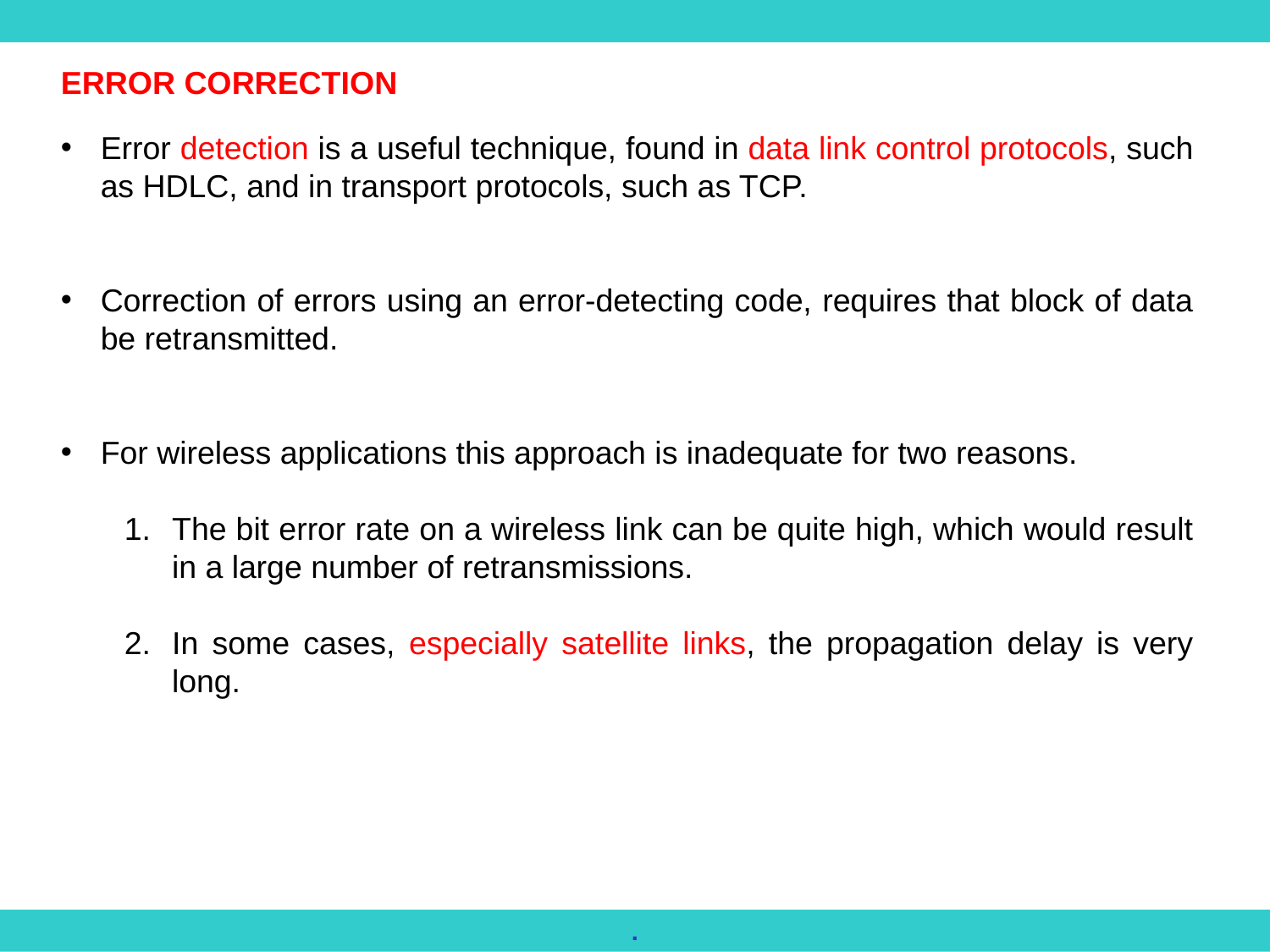

ERROR CORRECTION
Error detection is a useful technique, found in data link control protocols, such as HDLC, and in transport protocols, such as TCP.

Correction of errors using an error-detecting code, requires that block of data be retransmitted.

For wireless applications this approach is inadequate for two reasons.

The bit error rate on a wireless link can be quite high, which would result in a large number of retransmissions.

In some cases, especially satellite links, the propagation delay is very long.
.